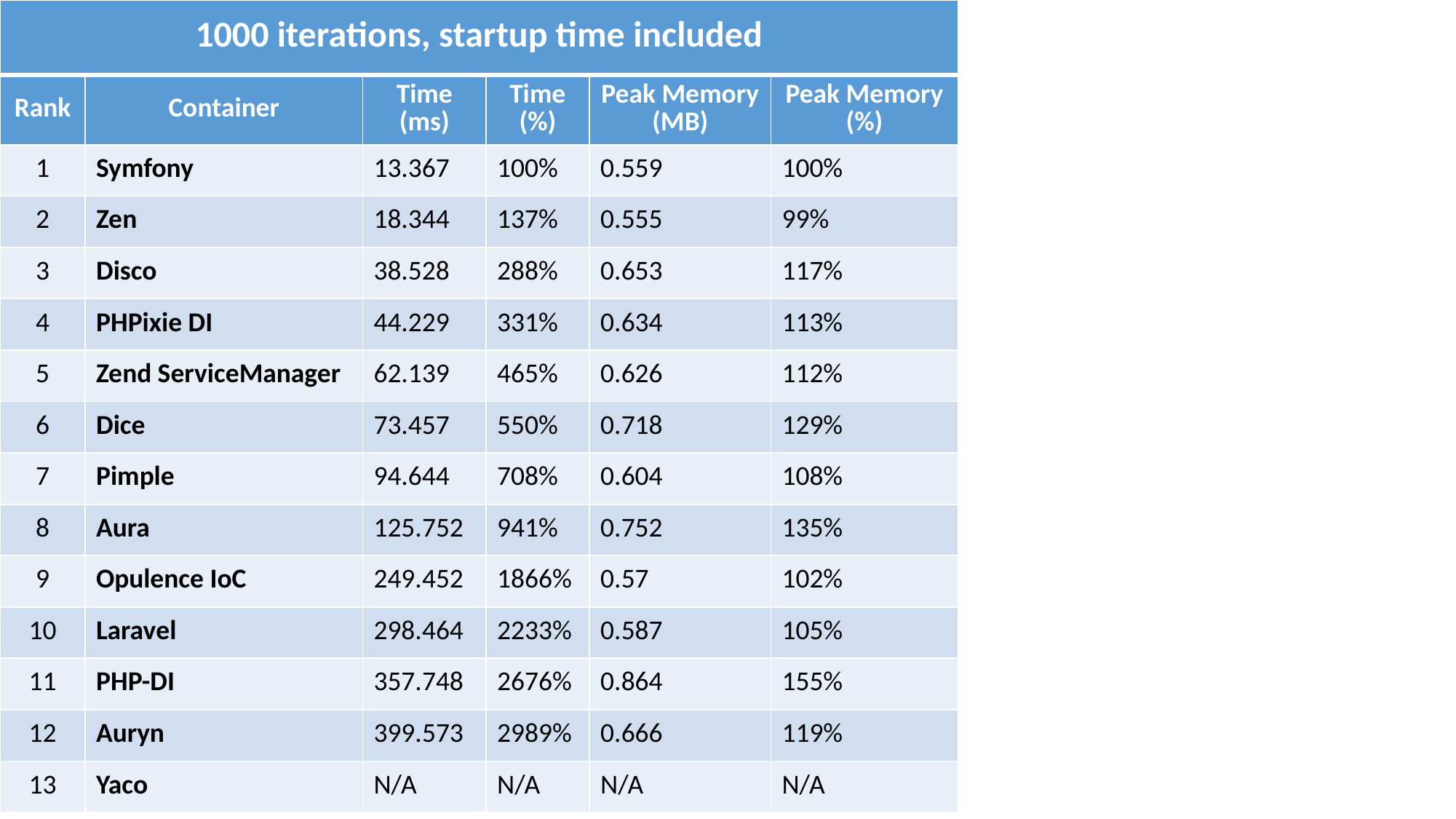

| 1000 iterations, startup time included |  |  |  |  |  |
| --- | --- | --- | --- | --- | --- |
| Rank | Container | Time (ms) | Time (%) | Peak Memory (MB) | Peak Memory (%) |
| 1 | Symfony | 13.367 | 100% | 0.559 | 100% |
| 2 | Zen | 18.344 | 137% | 0.555 | 99% |
| 3 | Disco | 38.528 | 288% | 0.653 | 117% |
| 4 | PHPixie DI | 44.229 | 331% | 0.634 | 113% |
| 5 | Zend ServiceManager | 62.139 | 465% | 0.626 | 112% |
| 6 | Dice | 73.457 | 550% | 0.718 | 129% |
| 7 | Pimple | 94.644 | 708% | 0.604 | 108% |
| 8 | Aura | 125.752 | 941% | 0.752 | 135% |
| 9 | Opulence IoC | 249.452 | 1866% | 0.57 | 102% |
| 10 | Laravel | 298.464 | 2233% | 0.587 | 105% |
| 11 | PHP-DI | 357.748 | 2676% | 0.864 | 155% |
| 12 | Auryn | 399.573 | 2989% | 0.666 | 119% |
| 13 | Yaco | N/A | N/A | N/A | N/A |